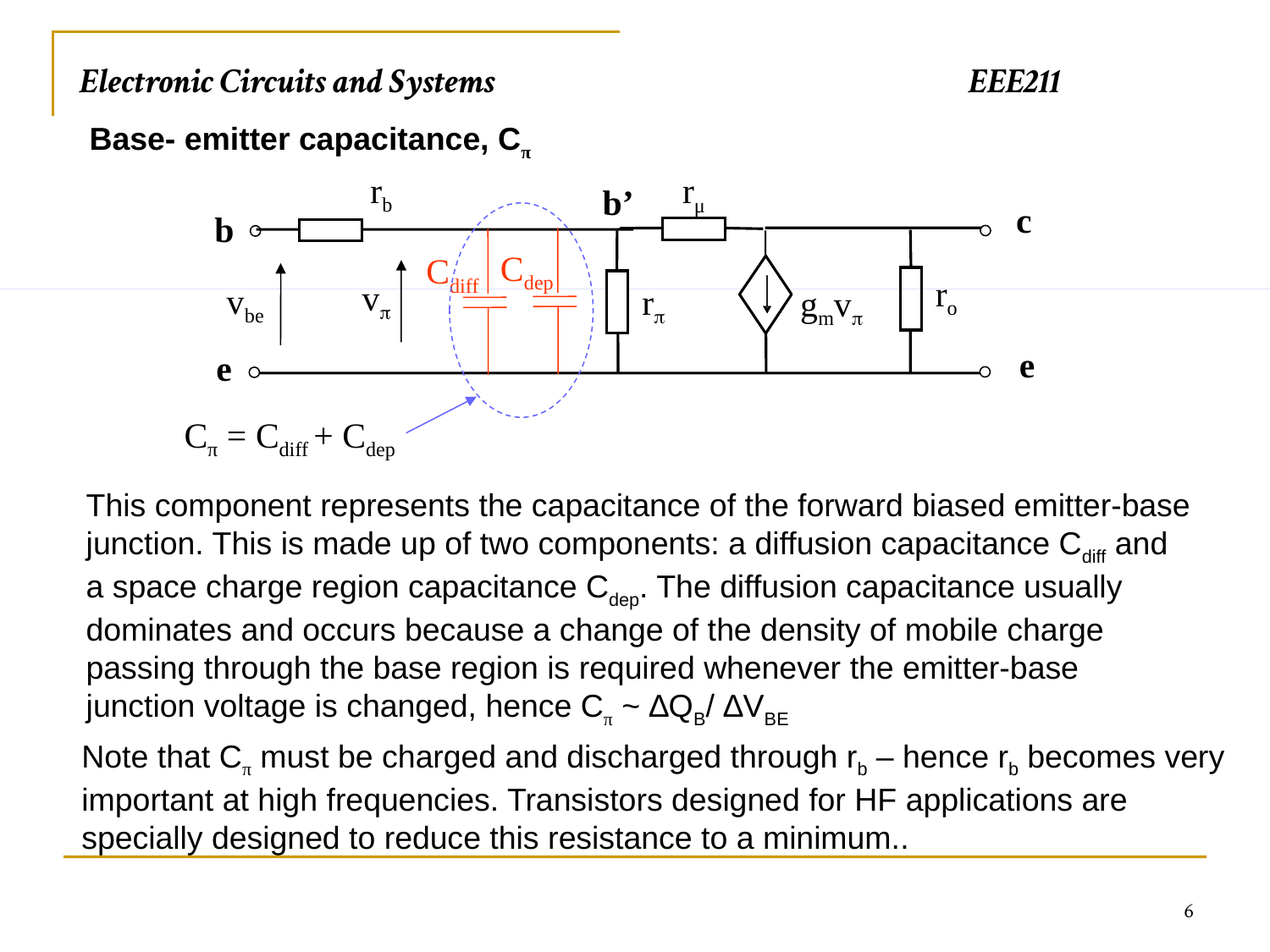

# Electronic Circuits and Systems			   	EEE211
Base- emitter capacitance, Cπ

rb
rμ
b’
c

b

Cdep
Cdiff

ro
vπ

vbe
rπ
gmvπ

e
e

Cπ = Cdiff + Cdep

This component represents the capacitance of the forward biased emitter-base junction. This is made up of two components: a diffusion capacitance Cdiff and a space charge region capacitance Cdep. The diffusion capacitance usually dominates and occurs because a change of the density of mobile charge passing through the base region is required whenever the emitter-base junction voltage is changed, hence Cπ ~ ∆QB/ ∆VBE
Note that Cπ must be charged and discharged through rb – hence rb becomes very important at high frequencies. Transistors designed for HF applications are specially designed to reduce this resistance to a minimum..
6